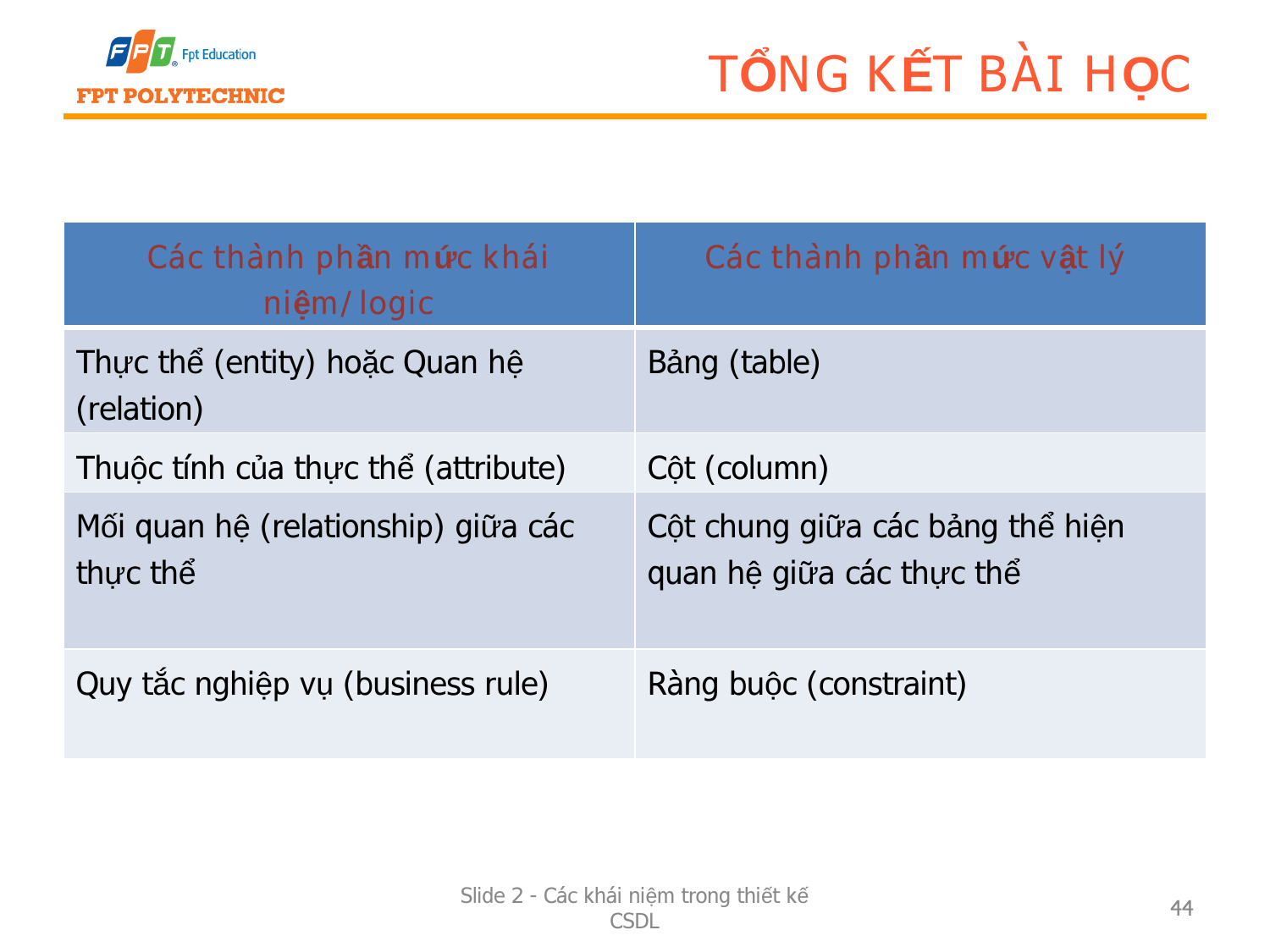

# Tổng kết bài học
| Các thành phần mức khái niệm/logic | Các thành phần mức vật lý |
| --- | --- |
| Thực thể (entity) hoặc Quan hệ (relation) | Bảng (table) |
| Thuộc tính của thực thể (attribute) | Cột (column) |
| Mối quan hệ (relationship) giữa các thực thể | Cột chung giữa các bảng thể hiện quan hệ giữa các thực thể |
| Quy tắc nghiệp vụ (business rule) | Ràng buộc (constraint) |
Slide 2 - Các khái niệm trong thiết kế CSDL
44